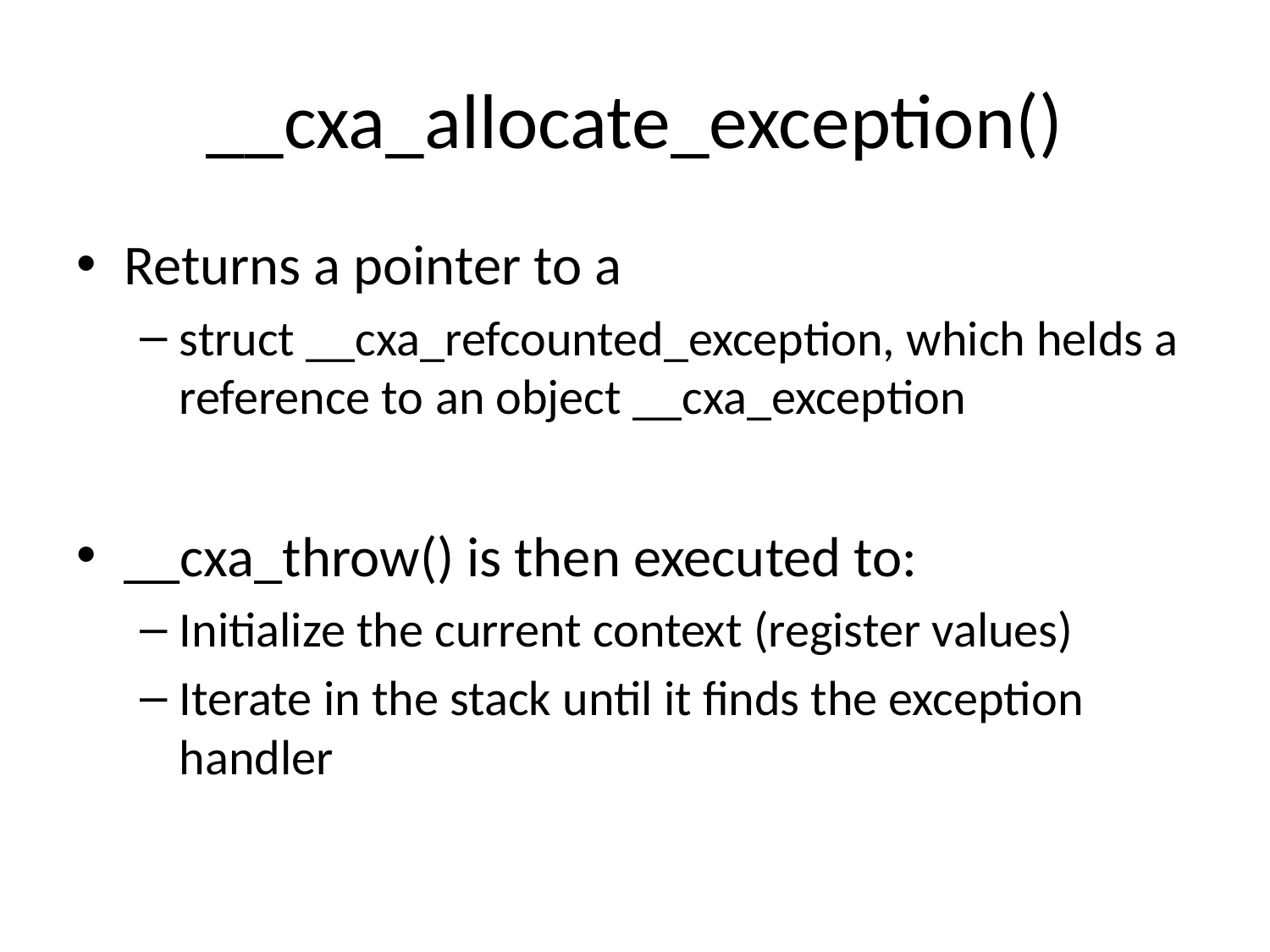

# __cxa_allocate_exception()
Returns a pointer to a
struct __cxa_refcounted_exception, which helds a reference to an object __cxa_exception

__cxa_throw() is then executed to:
Initialize the current context (register values)
Iterate in the stack until it finds the exception handler